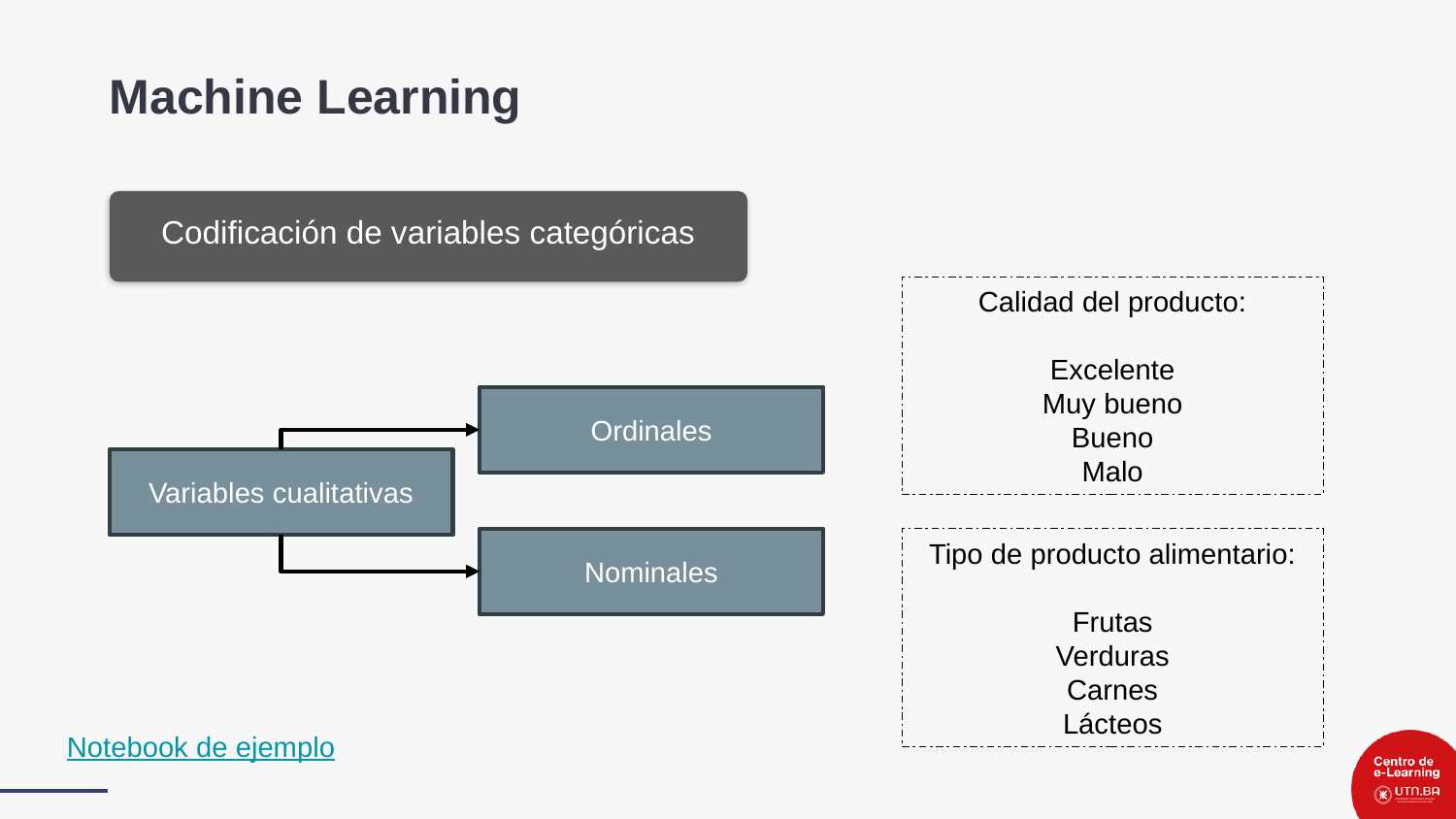

Machine Learning
Codificación de variables categóricas

Calidad del producto:

Excelente
Muy bueno
Bueno
Malo
Ordinales
Variables cualitativas
Nominales
Tipo de producto alimentario:

Frutas
Verduras
Carnes
Lácteos
Notebook de ejemplo